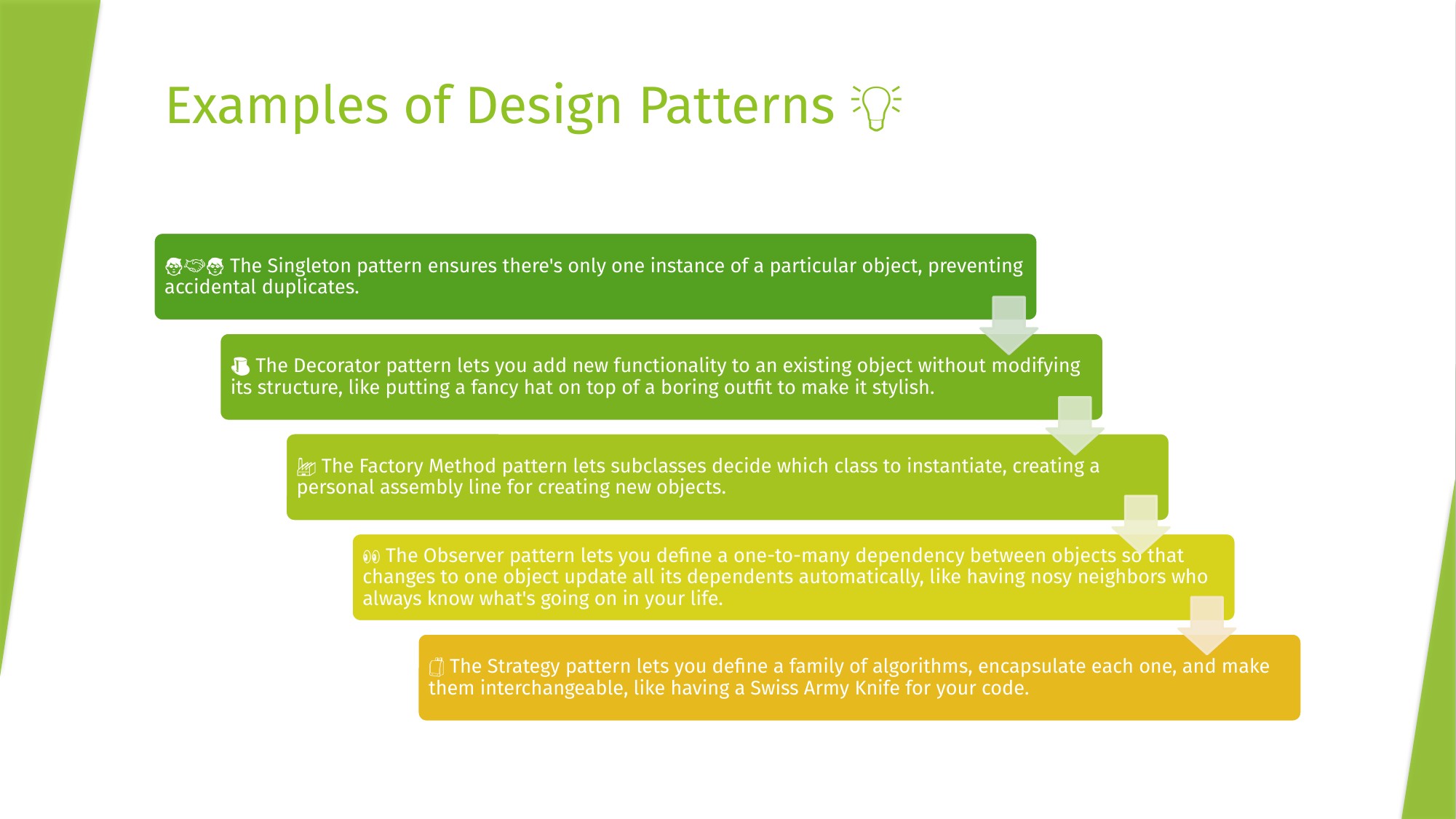

# Examples of Design Patterns 💡
🧑‍🤝‍🧑 The Singleton pattern ensures there's only one instance of a particular object, preventing accidental duplicates.
🎩 The Decorator pattern lets you add new functionality to an existing object without modifying its structure, like putting a fancy hat on top of a boring outfit to make it stylish.
🏭 The Factory Method pattern lets subclasses decide which class to instantiate, creating a personal assembly line for creating new objects.
👀 The Observer pattern lets you define a one-to-many dependency between objects so that changes to one object update all its dependents automatically, like having nosy neighbors who always know what's going on in your life.
🎒 The Strategy pattern lets you define a family of algorithms, encapsulate each one, and make them interchangeable, like having a Swiss Army Knife for your code.